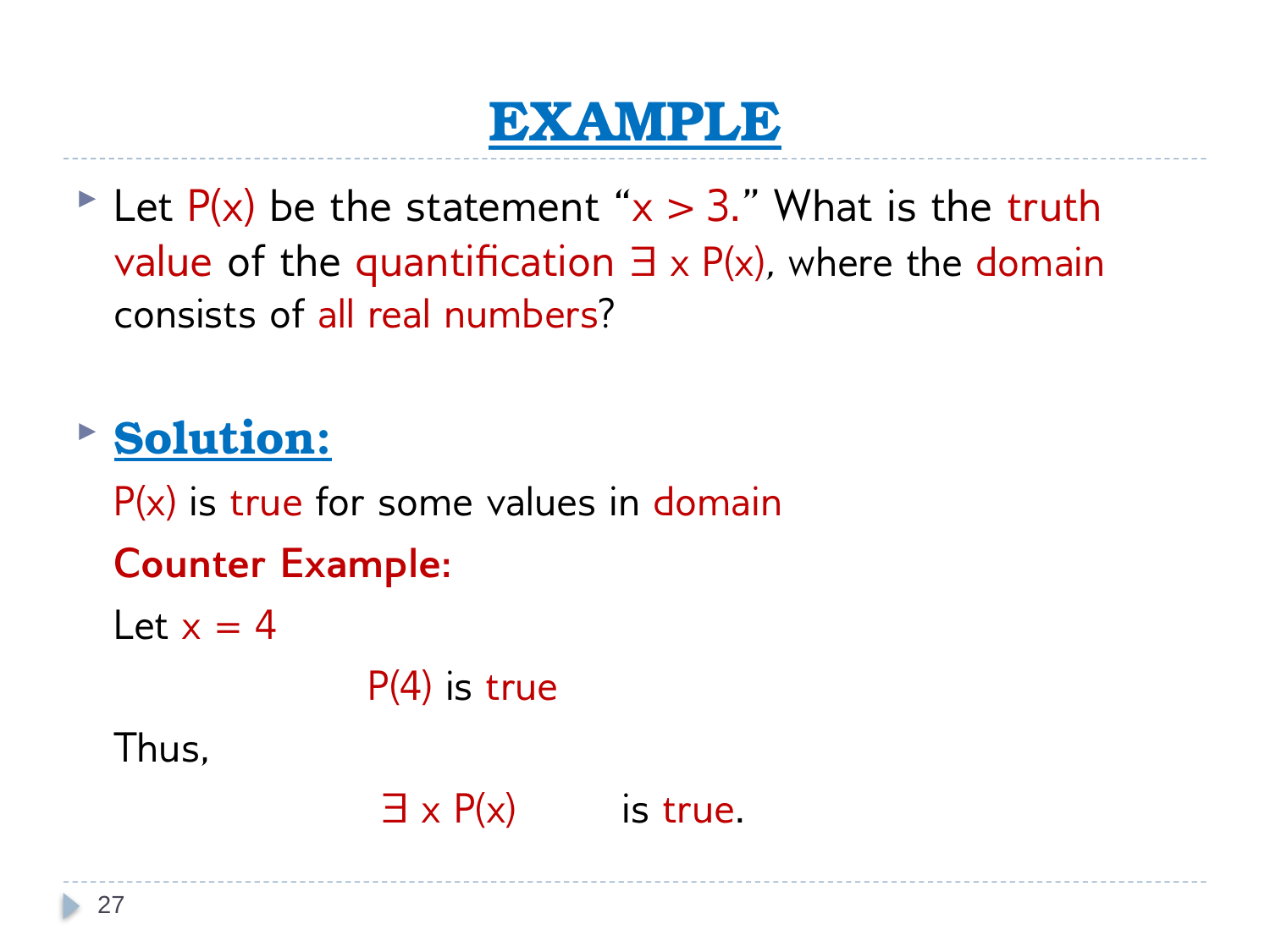

# EXAMPLE
Let P(x) be the statement “x > 3.” What is the truth value of the quantification ∃ x P(x), where the domain consists of all real numbers?

Solution:
	P(x) is true for some values in domain
	Counter Example:
	Let x = 4
			P(4) is true
	Thus,
			 ∃ x P(x)	is true.

27